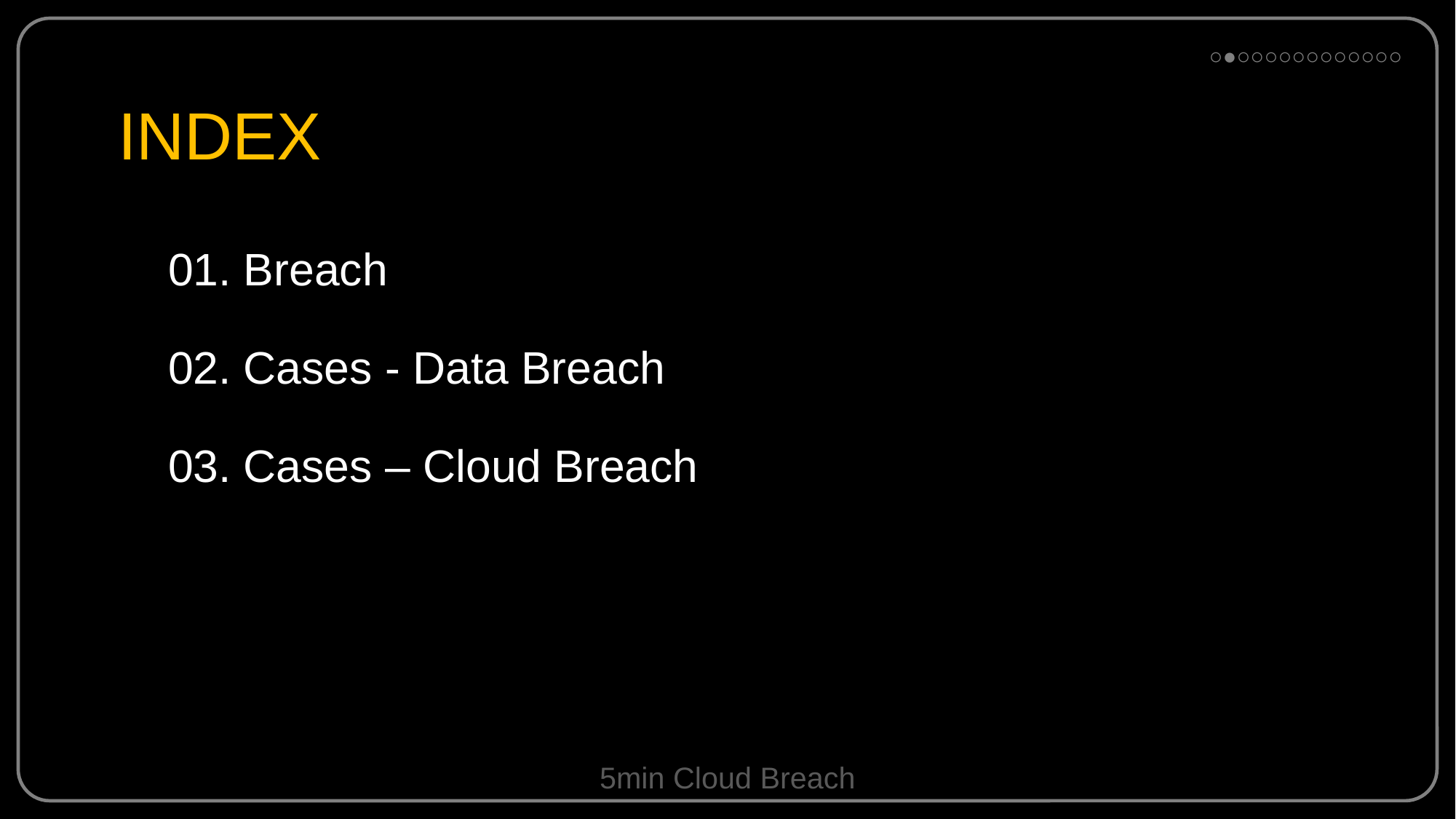

○●○○○○○○○○○○○○
INDEX

    01. Breach

    02. Cases - Data Breach

    03. Cases – Cloud Breach
5min Cloud Breach